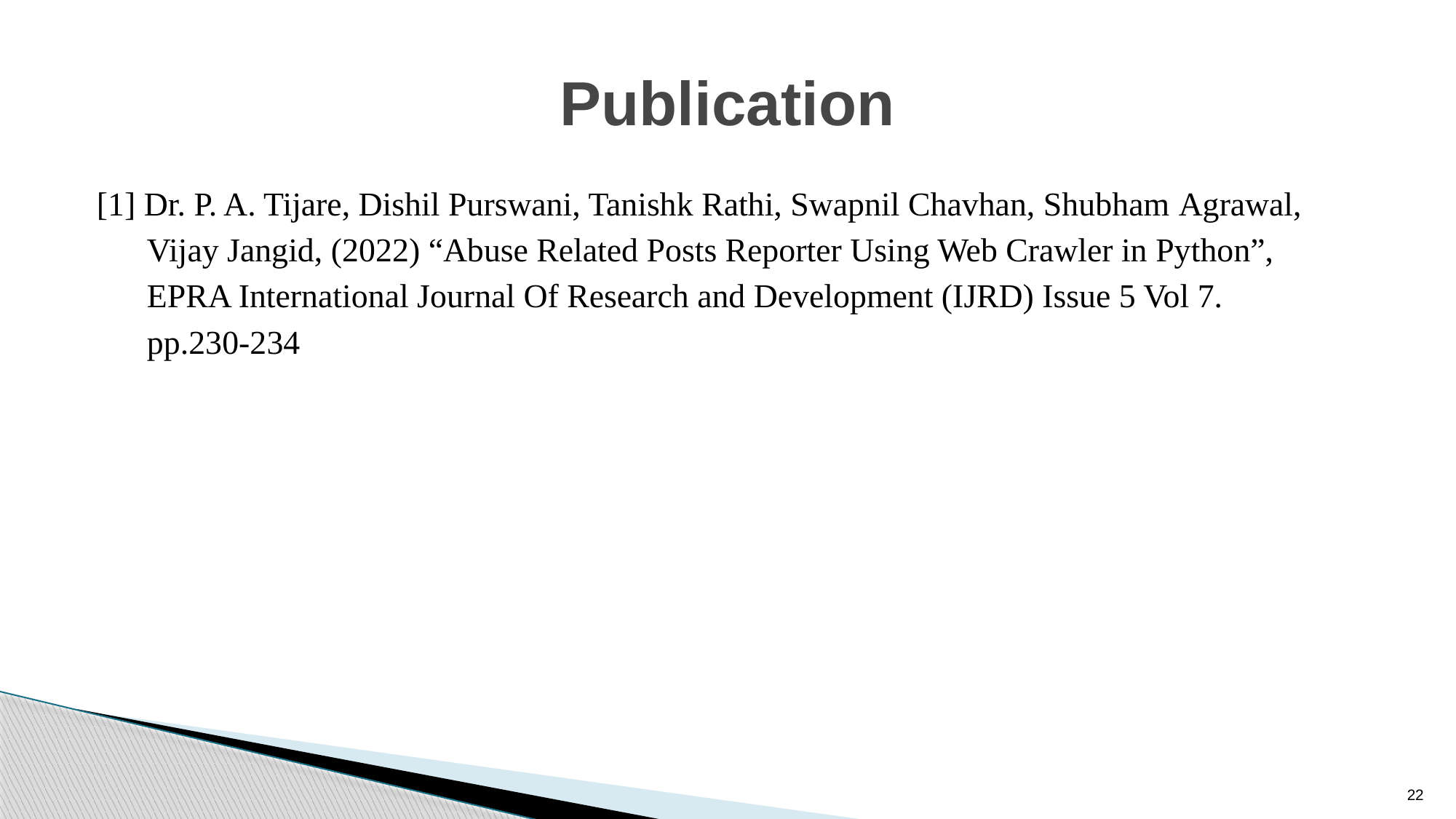

# Publication
[1] Dr. P. A. Tijare, Dishil Purswani, Tanishk Rathi, Swapnil Chavhan, Shubham Agrawal,
      Vijay Jangid, (2022) “Abuse Related Posts Reporter Using Web Crawler in Python”,
      EPRA International Journal Of Research and Development (IJRD) Issue 5 Vol 7.
      pp.230-234
22